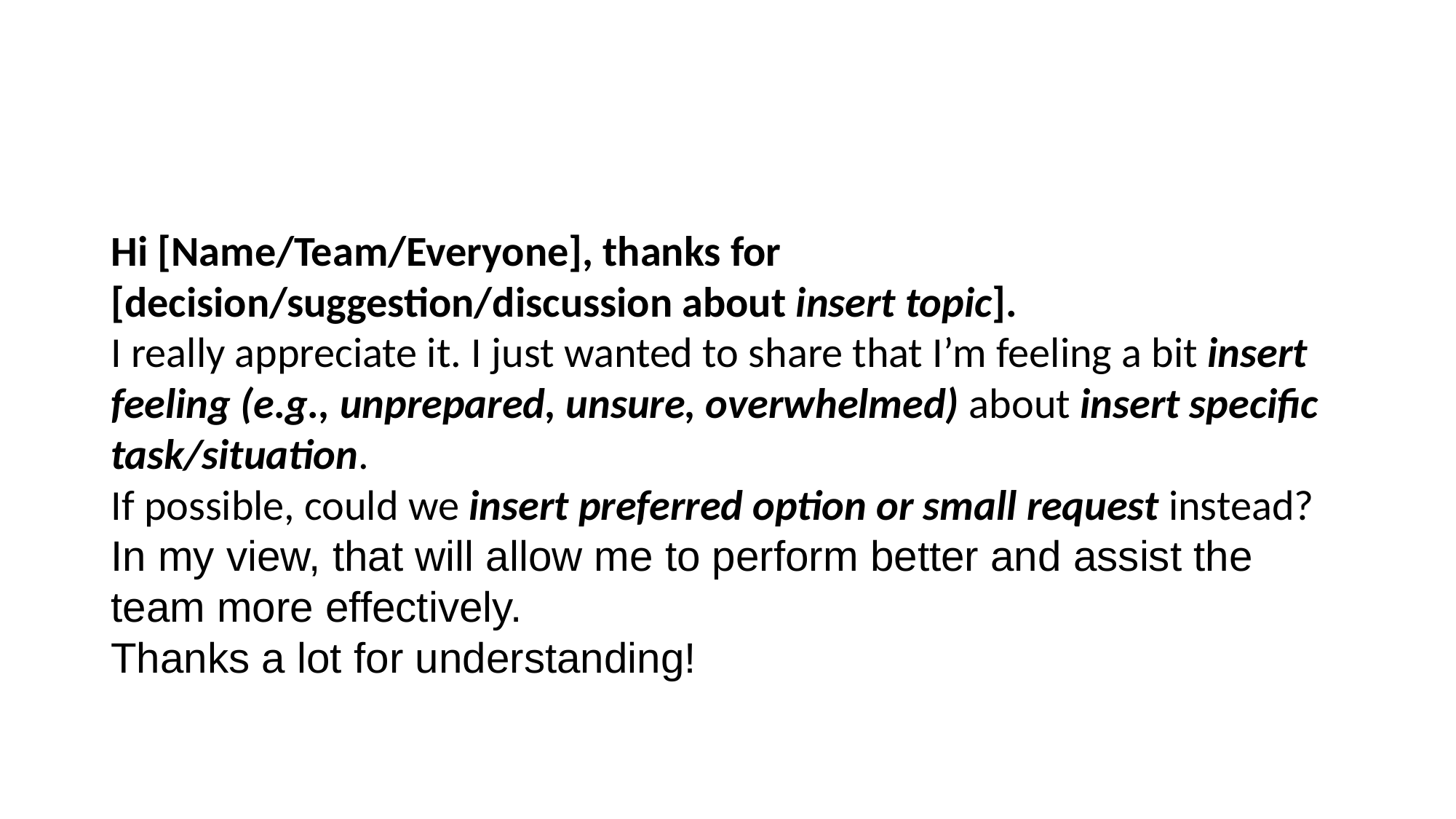

#
Hi [Name/Team/Everyone], thanks for [decision/suggestion/discussion about insert topic].
I really appreciate it. I just wanted to share that I’m feeling a bit insert feeling (e.g., unprepared, unsure, overwhelmed) about insert specific task/situation.
If possible, could we insert preferred option or small request instead?
In my view, that will allow me to perform better and assist the team more effectively.
Thanks a lot for understanding!